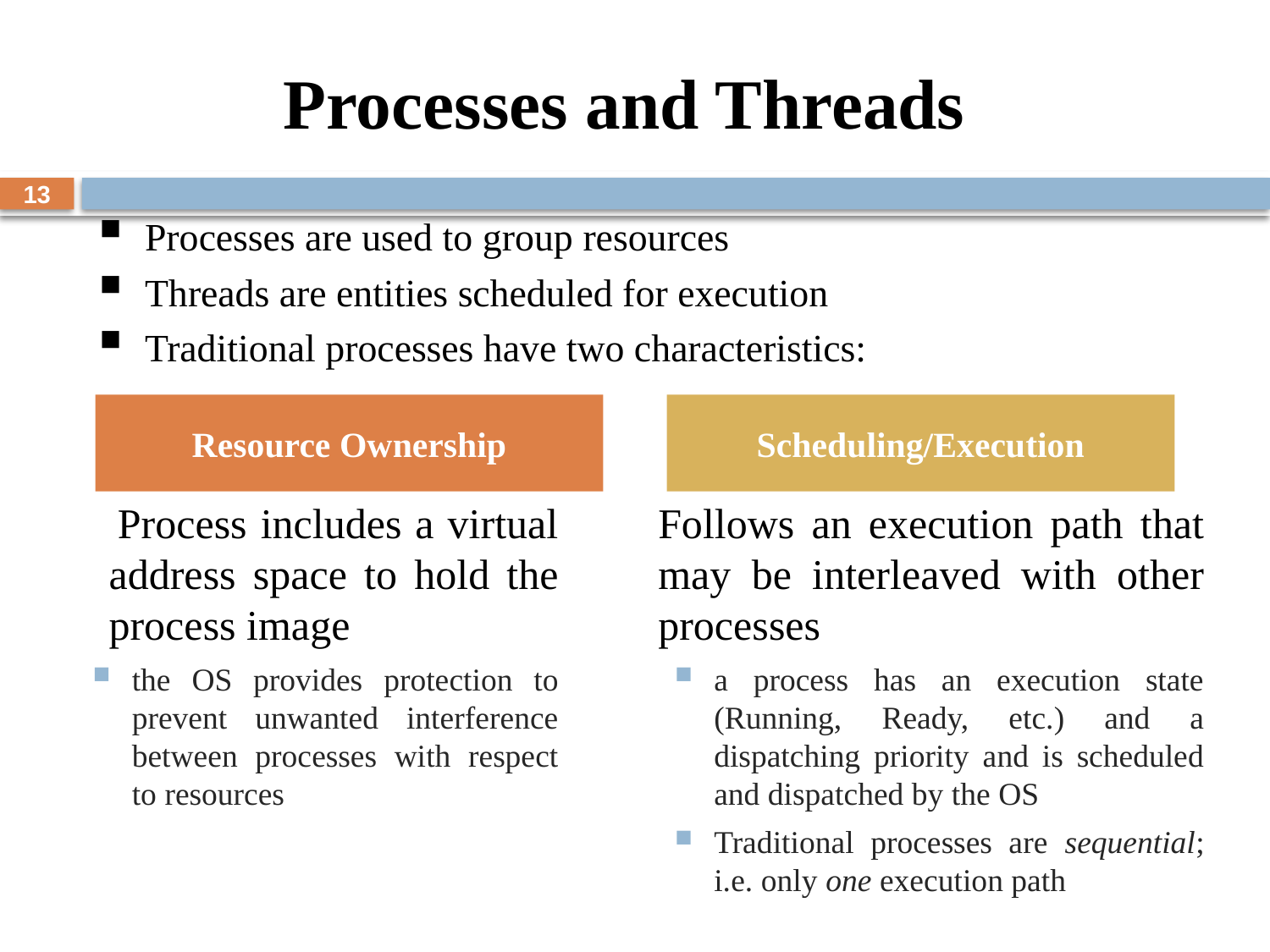

# Processes and Threads
13
Processes are used to group resources
Threads are entities scheduled for execution
Traditional processes have two characteristics:
Resource Ownership
Scheduling/Execution
   Process includes a virtual address space to hold the process image
the OS provides protection to prevent unwanted interference between processes with respect to resources

Follows an execution path that may be interleaved with other processes
a process has an execution state (Running, Ready, etc.) and a dispatching priority and is scheduled and dispatched by the OS
Traditional processes are sequential; i.e. only one execution path